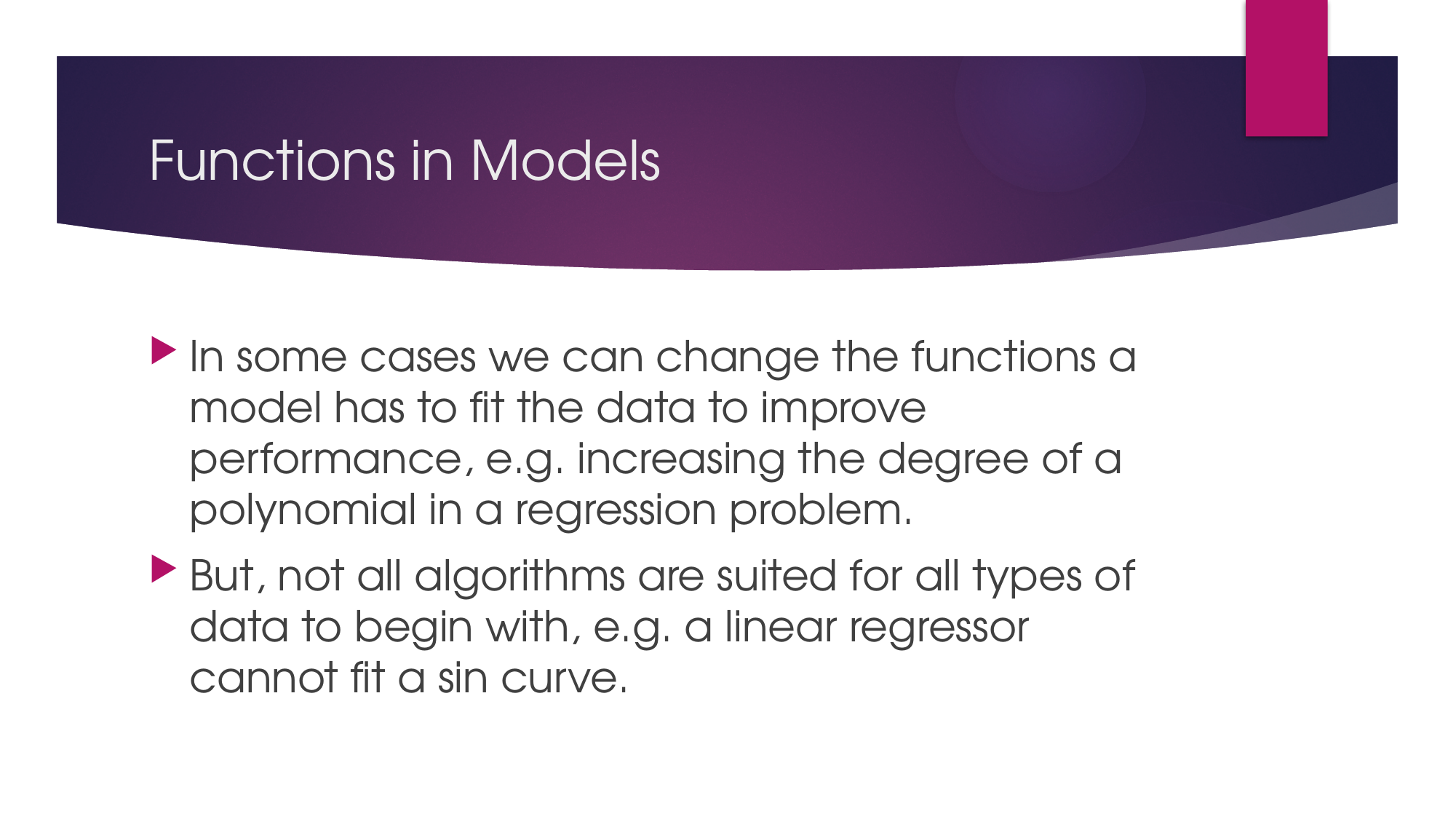

# Functions in Models
In some cases we can change the functions a model has to fit the data to improve performance, e.g. increasing the degree of a polynomial in a regression problem.
But, not all algorithms are suited for all types of data to begin with, e.g. a linear regressor cannot fit a sin curve.